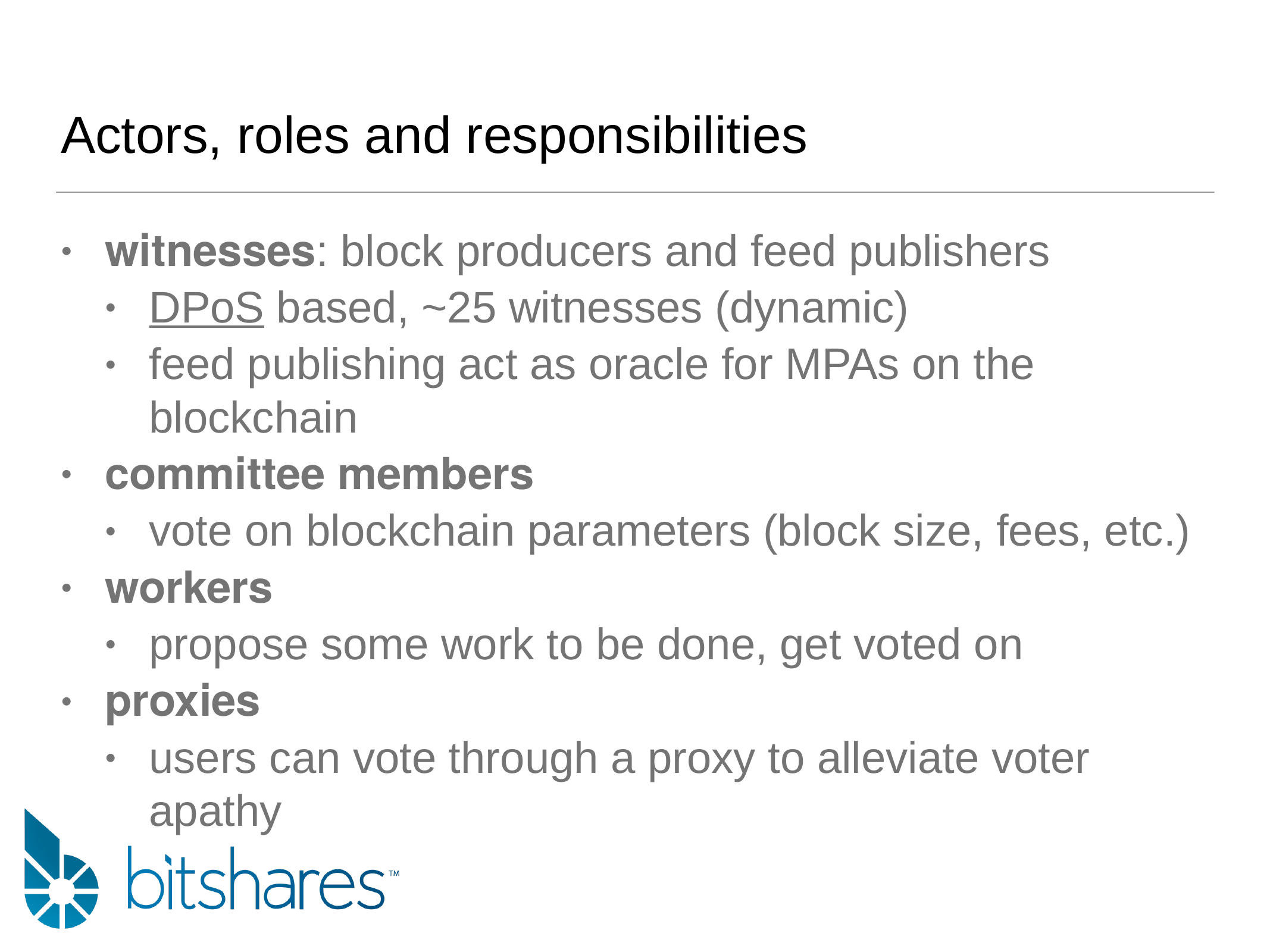

# Actors, roles and responsibilities
witnesses: block producers and feed publishers
DPoS based, ~25 witnesses (dynamic)
feed publishing act as oracle for MPAs on the blockchain
committee members
vote on blockchain parameters (block size, fees, etc.)
workers
propose some work to be done, get voted on
proxies
users can vote through a proxy to alleviate voter apathy